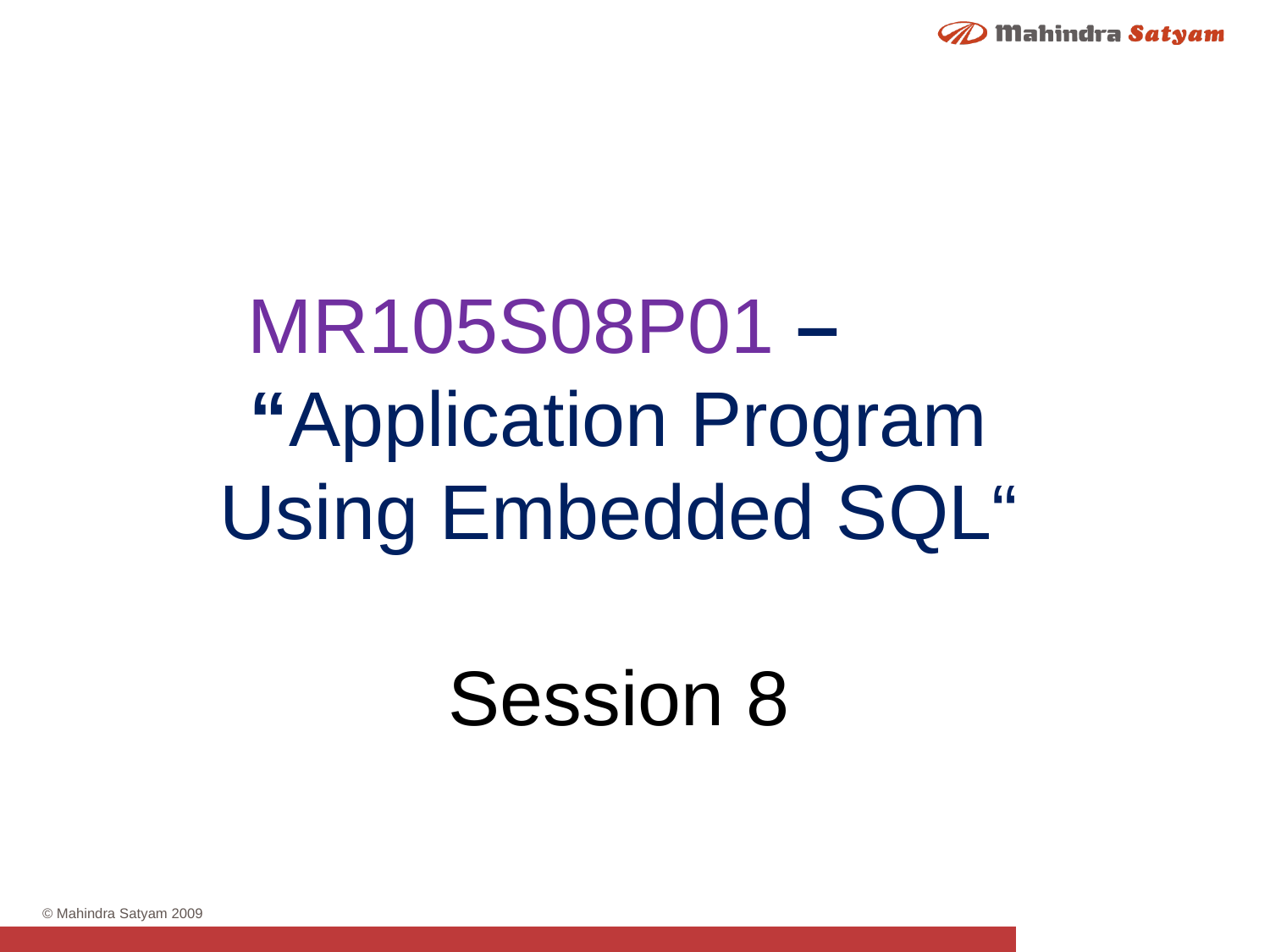

MR105S08P01 –        “Application Program Using Embedded SQL“
Session 8